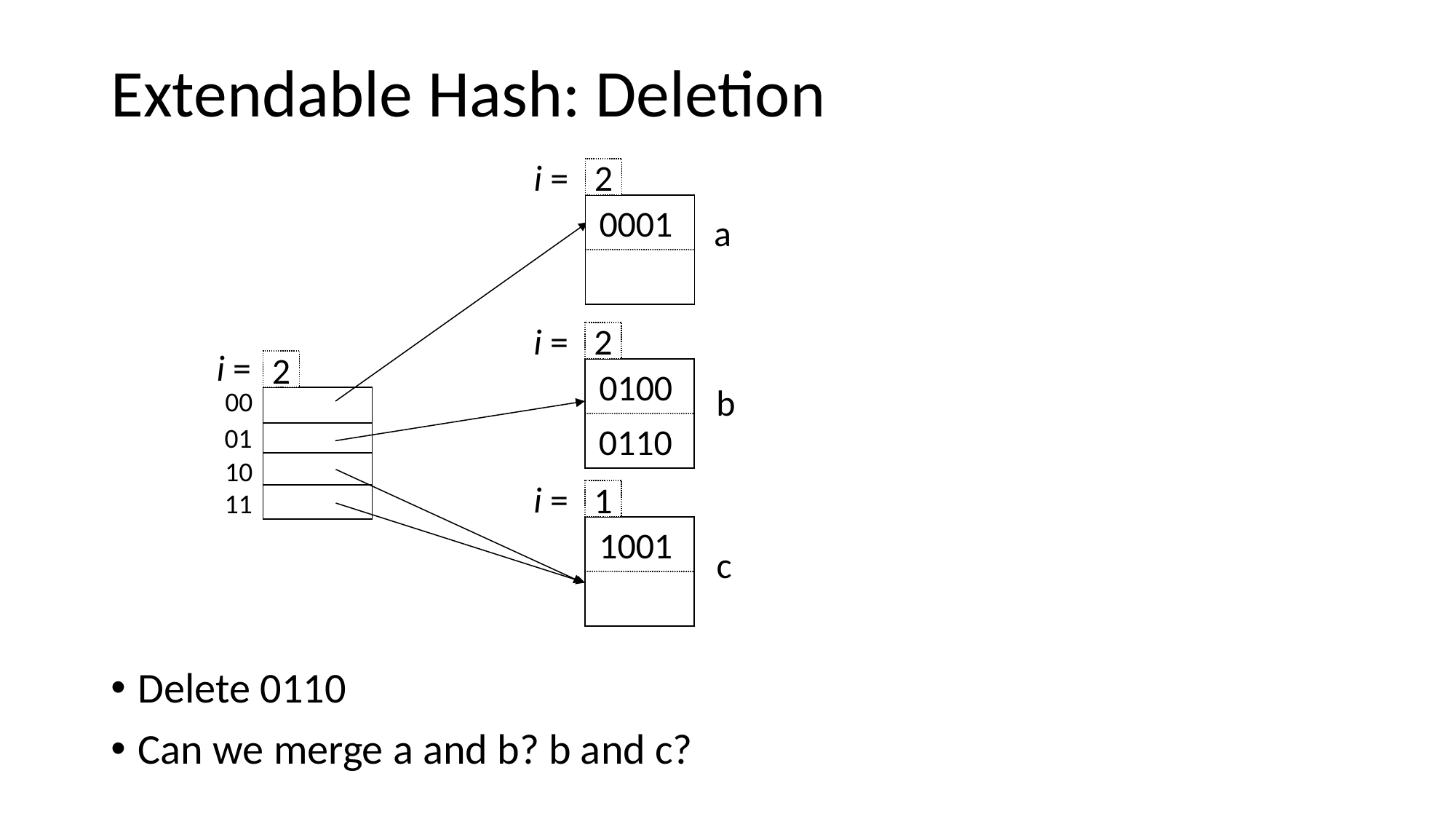

# Extendable Hash: Deletion
i =
2

Delete 0110
Can we merge a and b? b and c?

0001
a

i =
2

i =
2

0100
b
00

0110
01
10

i =
1

11

1001
c